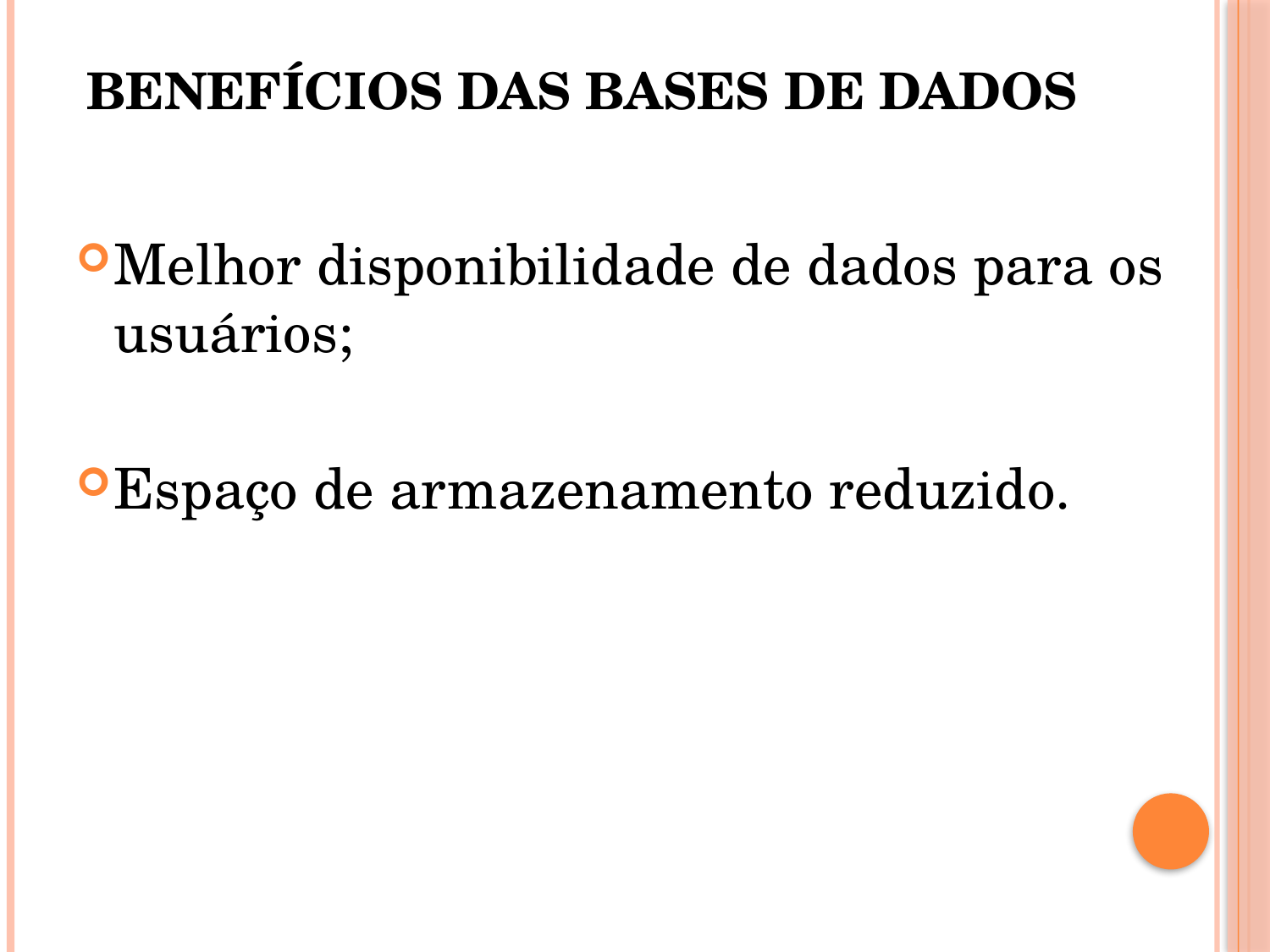

# Benefícios das bases de dados
Melhor disponibilidade de dados para os usuários;

Espaço de armazenamento reduzido.